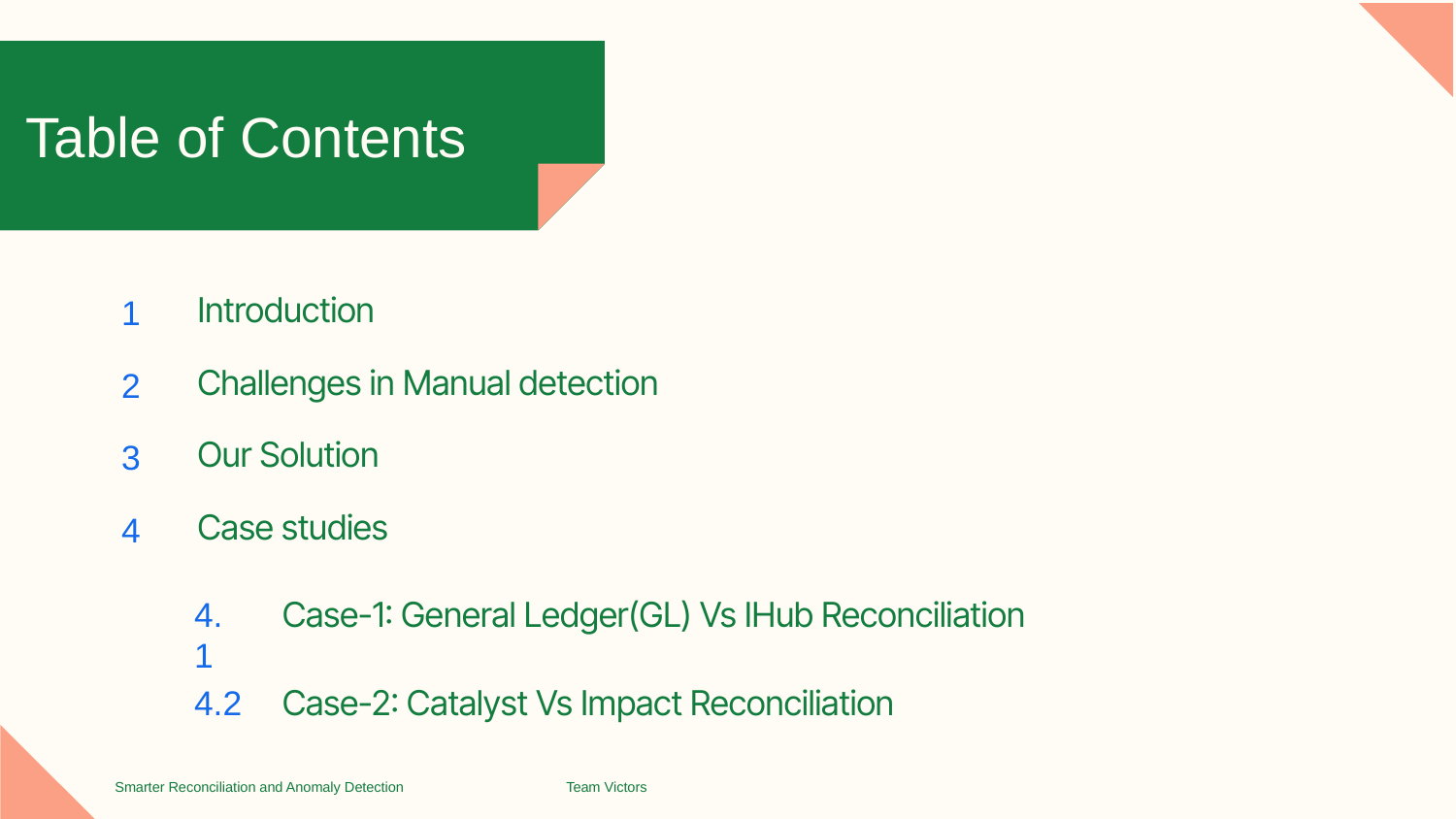

# Table of Contents
1
Introduction
2
Challenges in Manual detection
3
Our Solution
4
Case studies
4.1
Case-1: General Ledger(GL) Vs IHub Reconciliation
4.2
Case-2: Catalyst Vs Impact Reconciliation

Smarter Reconciliation and Anomaly Detection
Team Victors